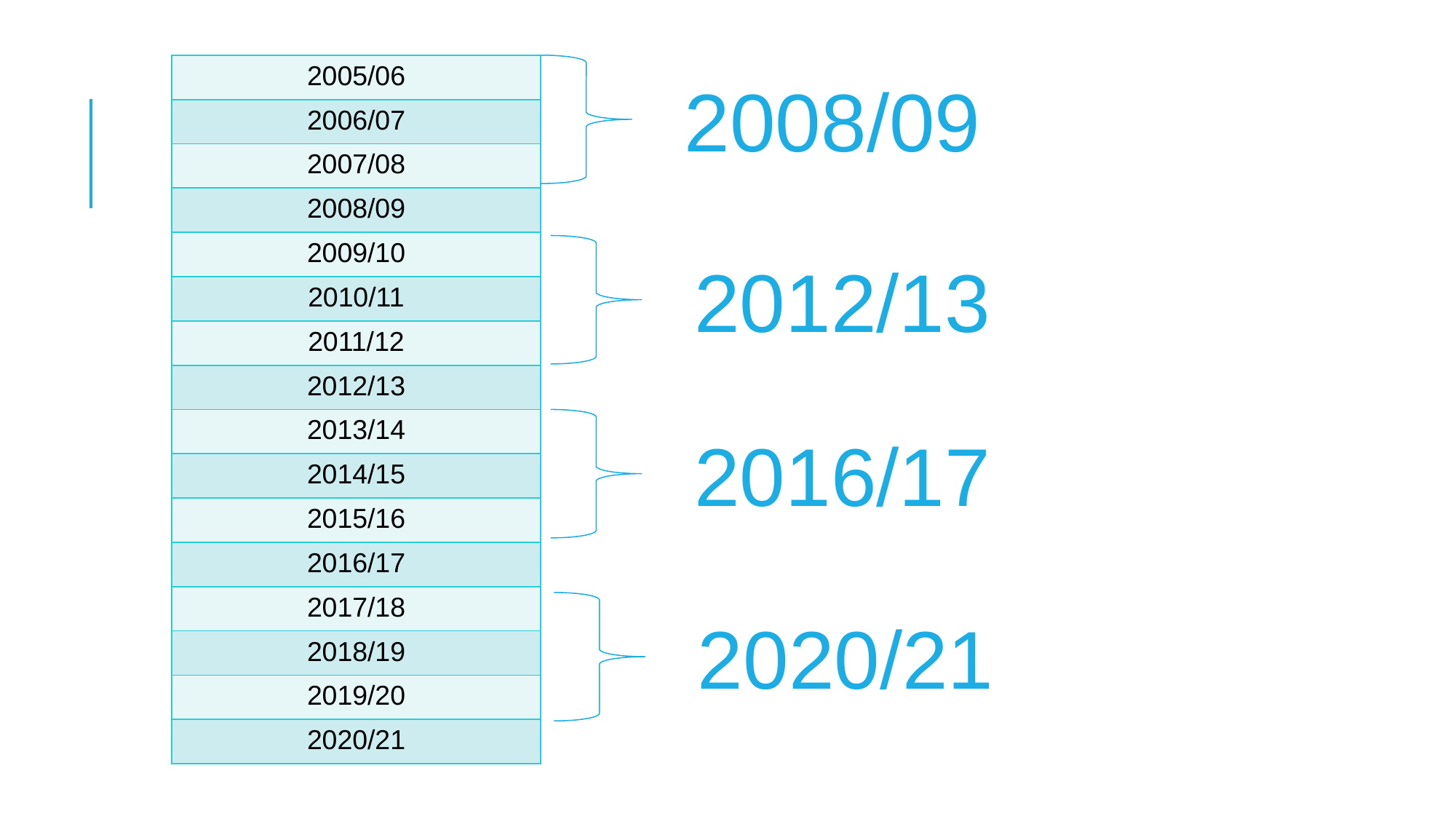

| 2005/06 |
| --- |
| 2006/07 |
| 2007/08 |
| 2008/09 |
| 2009/10 |
| 2010/11 |
| 2011/12 |
| 2012/13 |
| 2013/14 |
| 2014/15 |
| 2015/16 |
| 2016/17 |
| 2017/18 |
| 2018/19 |
| 2019/20 |
| 2020/21 |

2008/09

2012/13

2016/17

2020/21